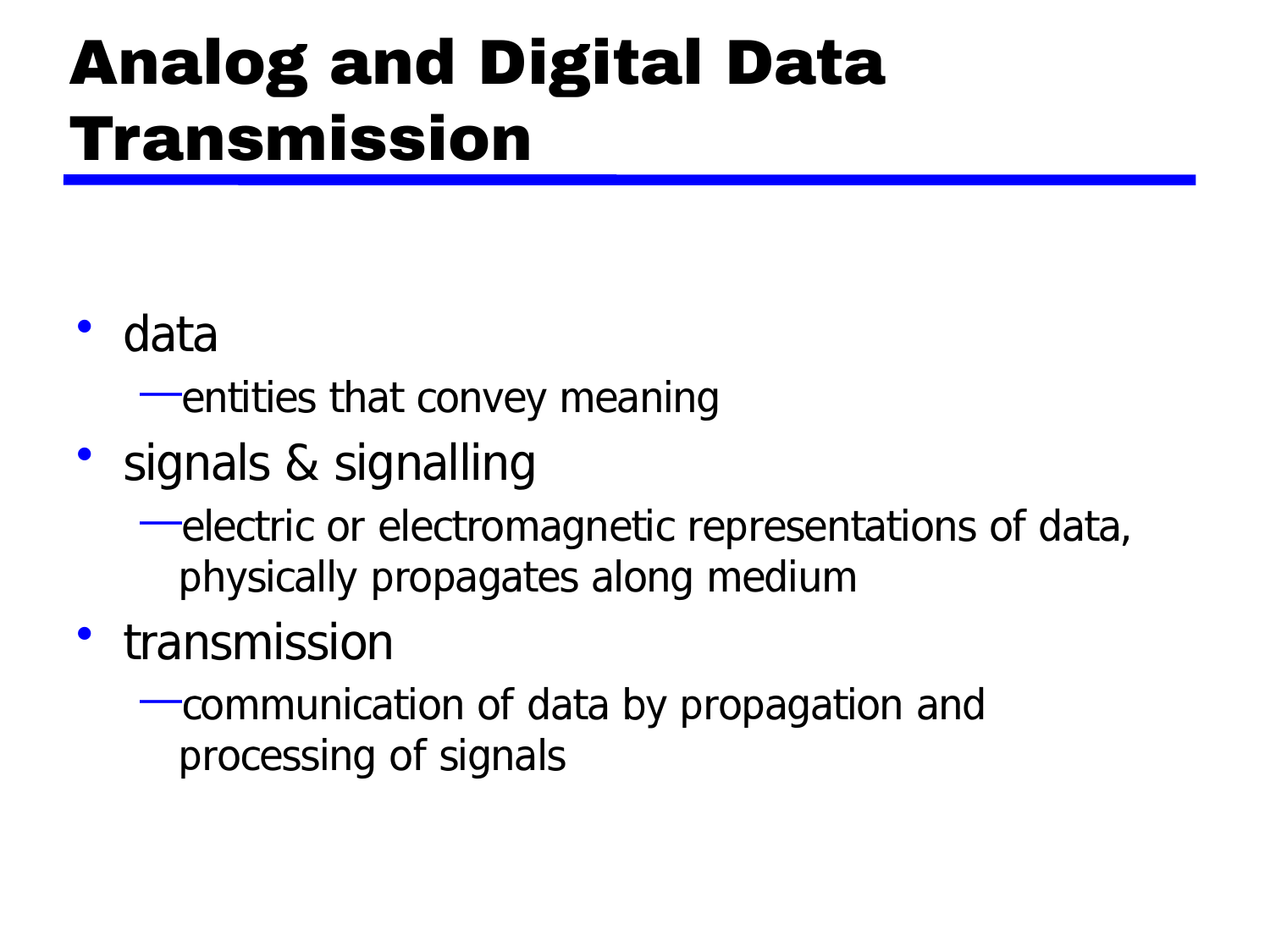

# Analog and Digital Data Transmission
data
entities that convey meaning
signals & signalling
electric or electromagnetic representations of data, physically propagates along medium
transmission
communication of data by propagation and processing of signals